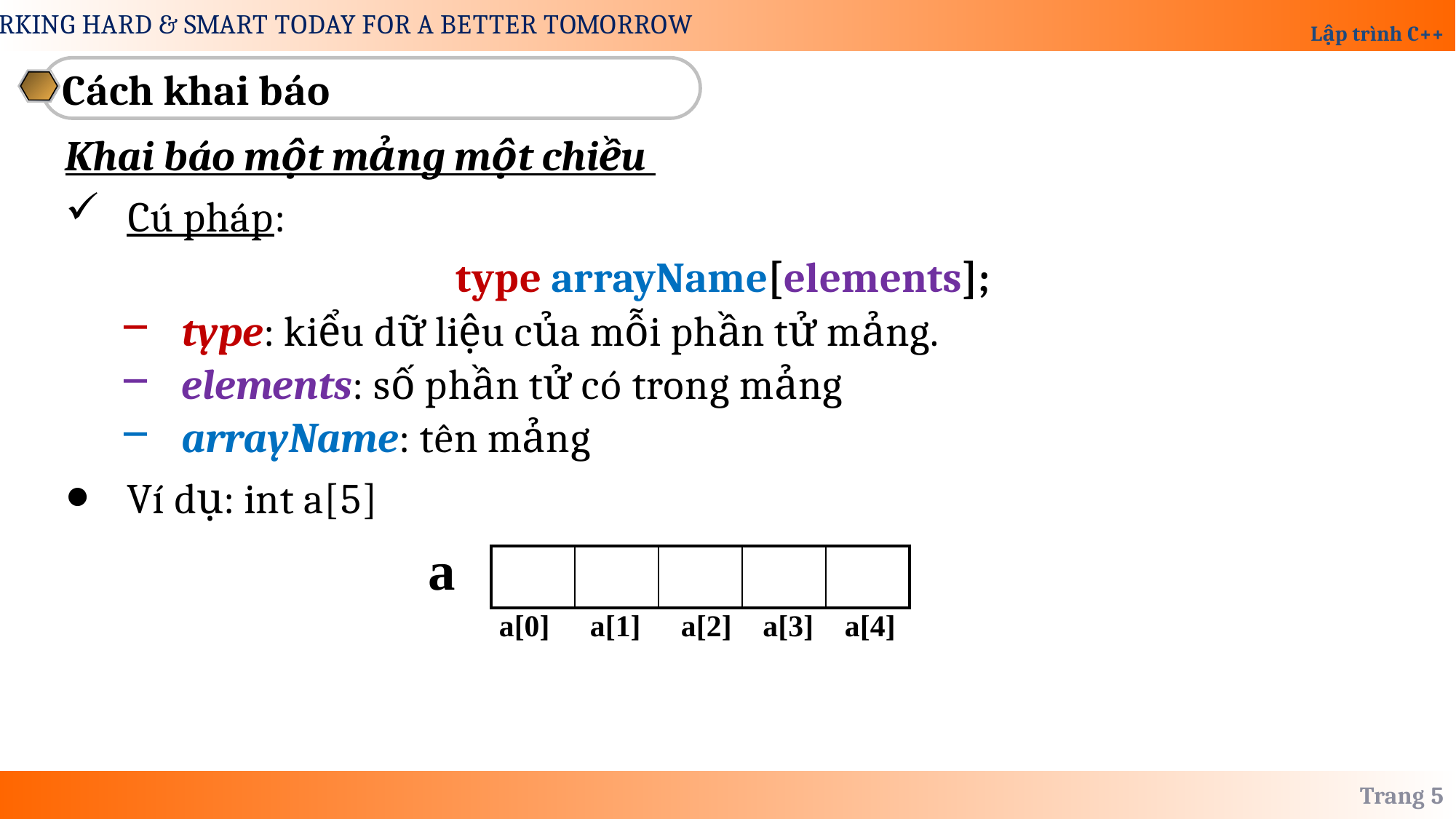

Cách khai báo

Khai báo một mảng một chiều
Cú pháp:
type arrayName[elements];
type: kiểu dữ liệu của mỗi phần tử mảng.
elements: số phần tử có trong mảng
arrayName: tên mảng
Ví dụ: int a[5]
a
|  |  |  |  |  |
| --- | --- | --- | --- | --- |
a[0]
a[1]
a[2]
a[3]
a[4]
Trang 5